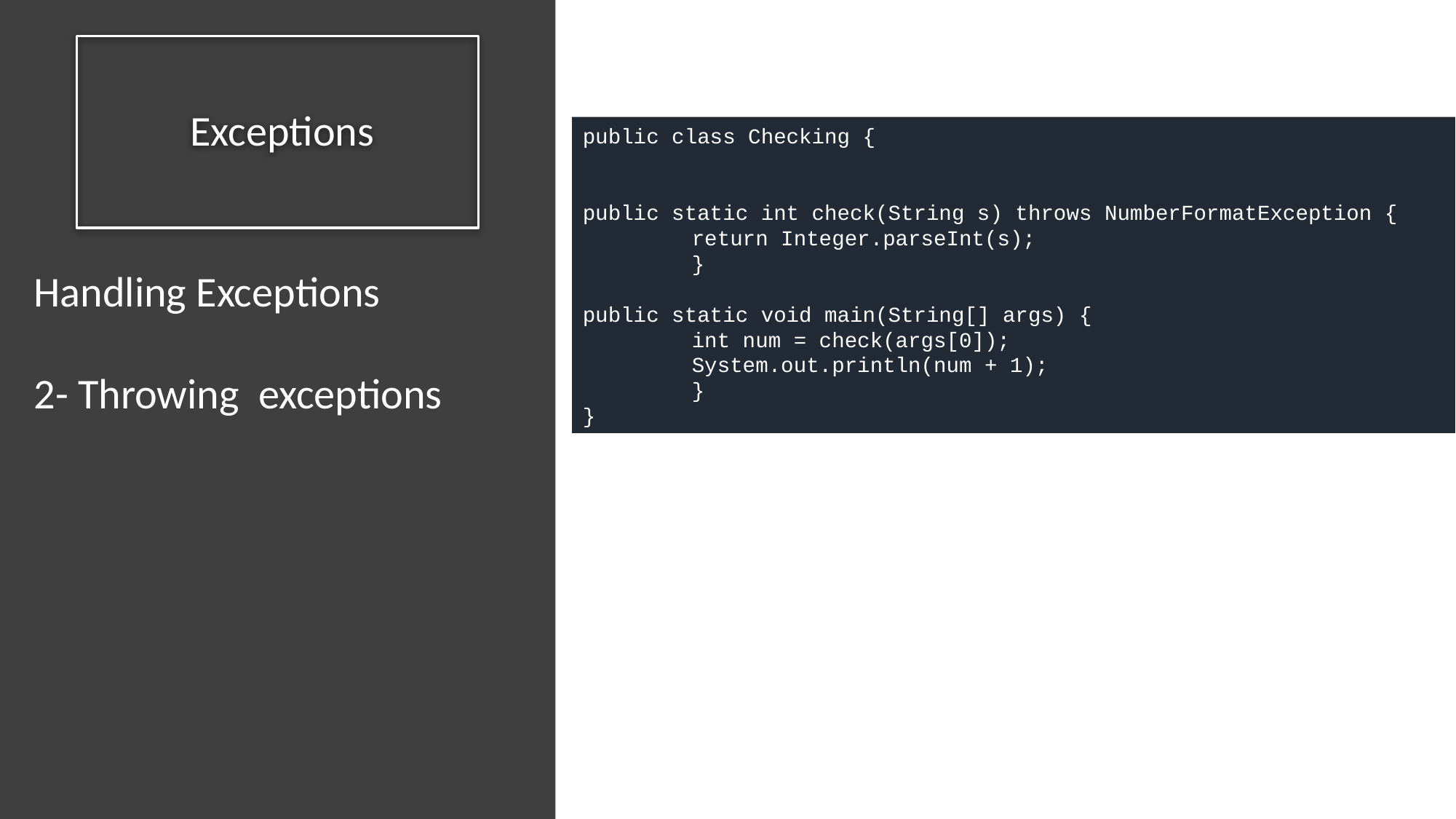

# Exceptions
public class Checking {

public static int check(String s) throws NumberFormatException {
	return Integer.parseInt(s);
	}

public static void main(String[] args) {
	int num = check(args[0]);
	System.out.println(num + 1);
	}
}
Handling Exceptions

2- Throwing  exceptions